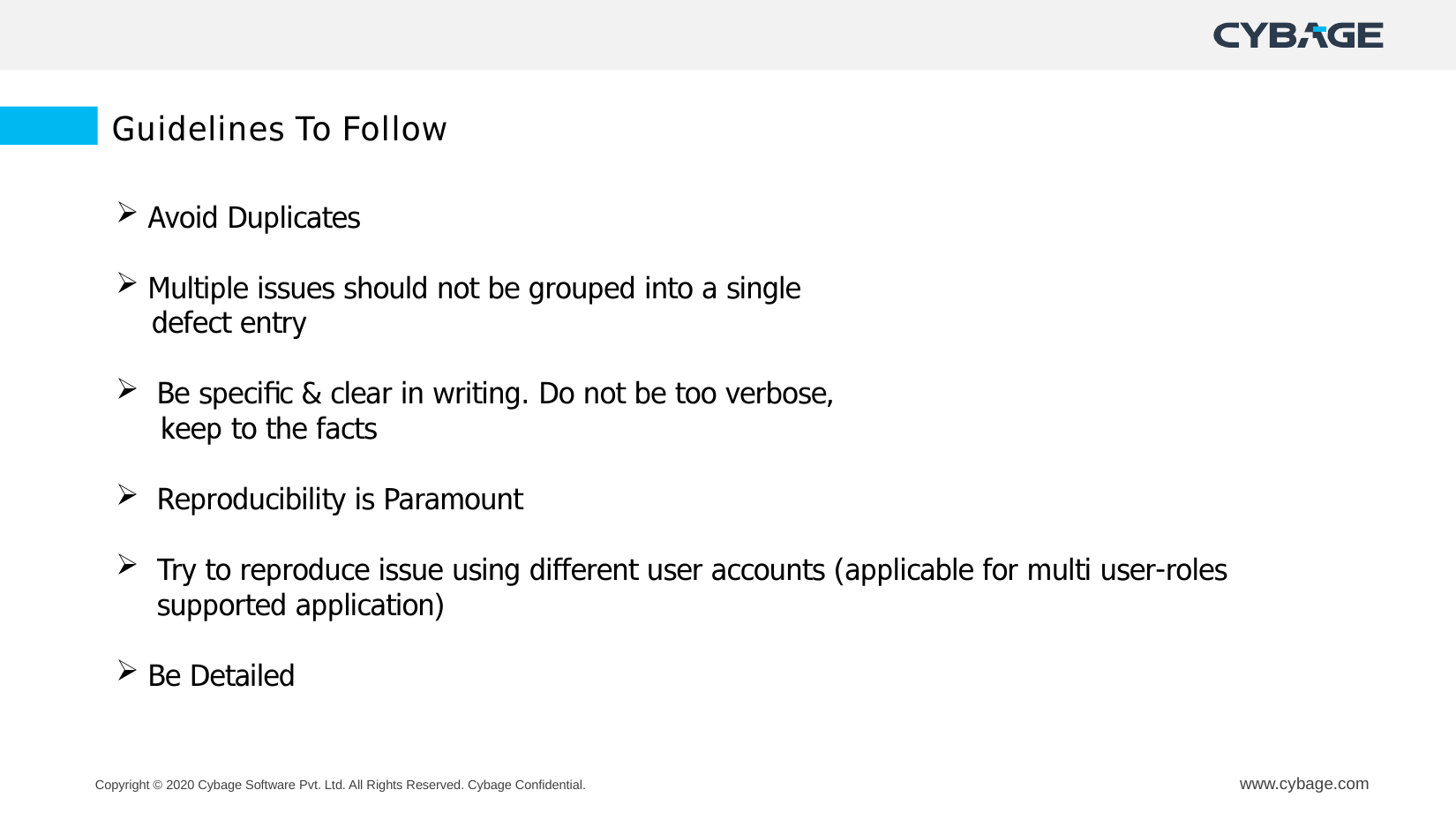

Guidelines To Follow

 Avoid Duplicates

 Multiple issues should not be grouped into a single
    defect entry

  Be specific & clear in writing. Do not be too verbose,
     keep to the facts
  Reproducibility is Paramount

Try to reproduce issue using different user accounts (applicable for multi user-roles supported application)

 Be Detailed